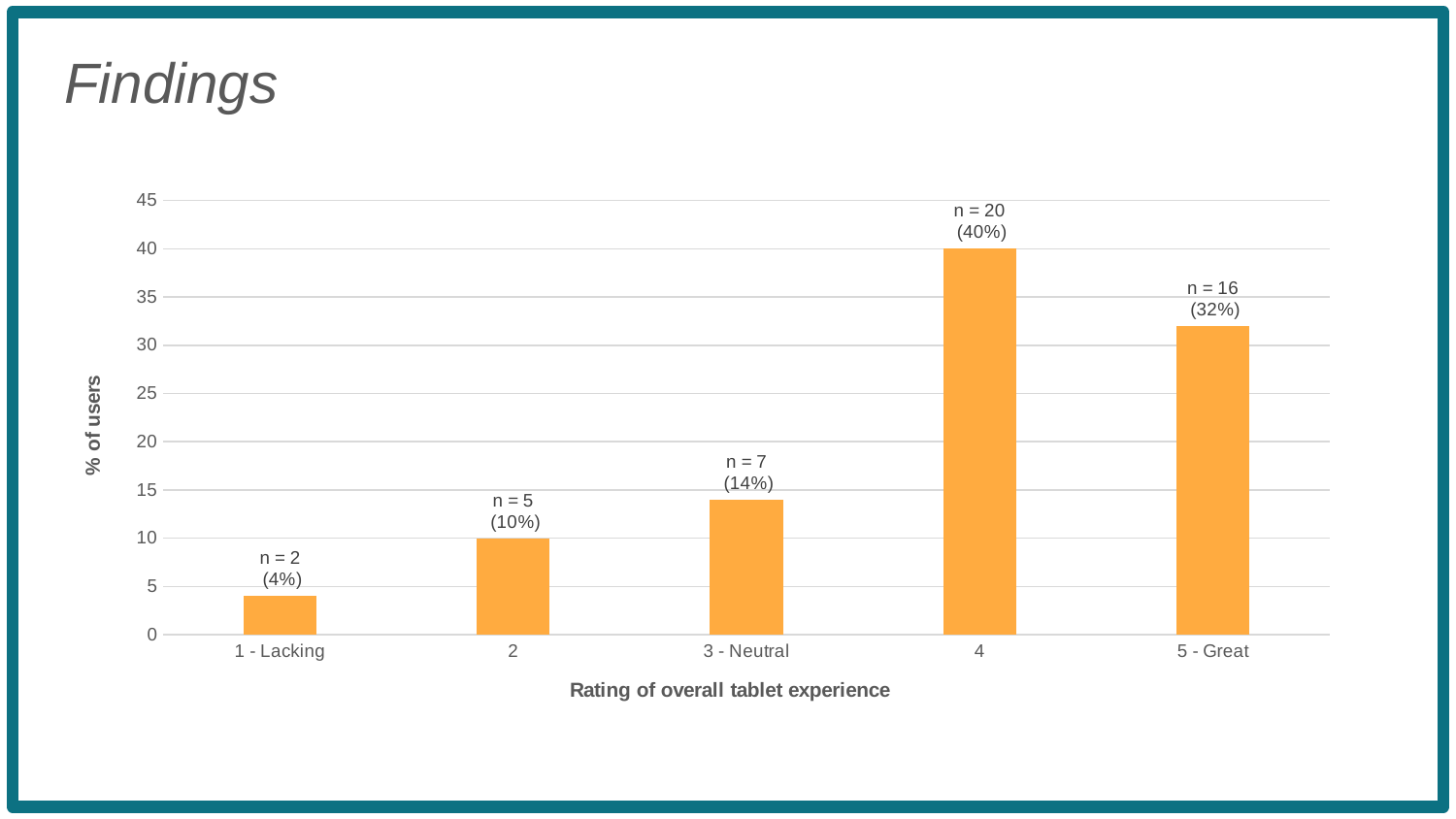

Findings

### Chart

| Category |  |
|---|---|
| 1 - Lacking | 4.0 |
| 2 | 10.0 |
| 3 - Neutral | 14.0 |
| 4 | 40.0 |
| 5 - Great | 32.0 |